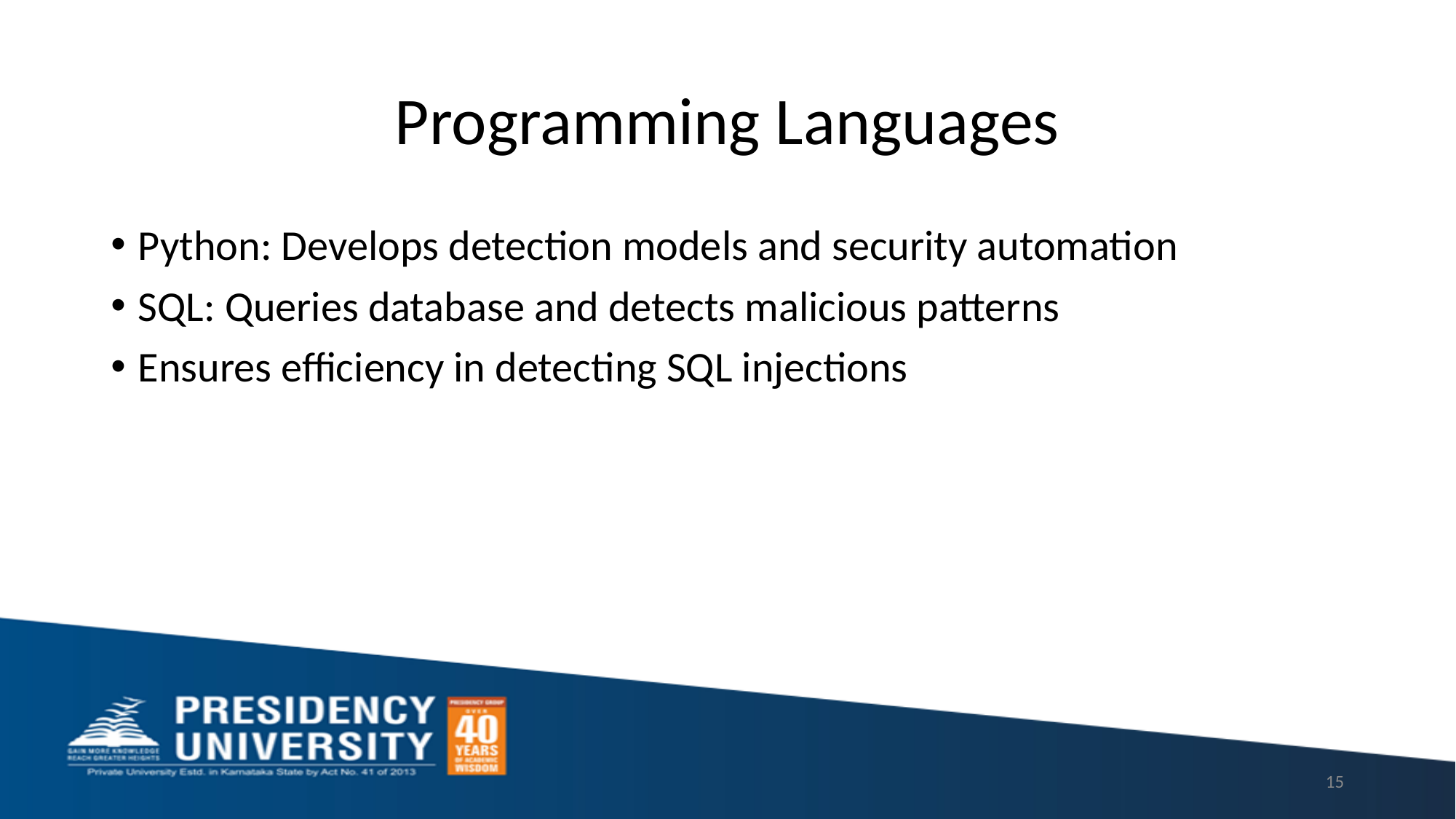

# Programming Languages
Python: Develops detection models and security automation
SQL: Queries database and detects malicious patterns
Ensures efficiency in detecting SQL injections

15